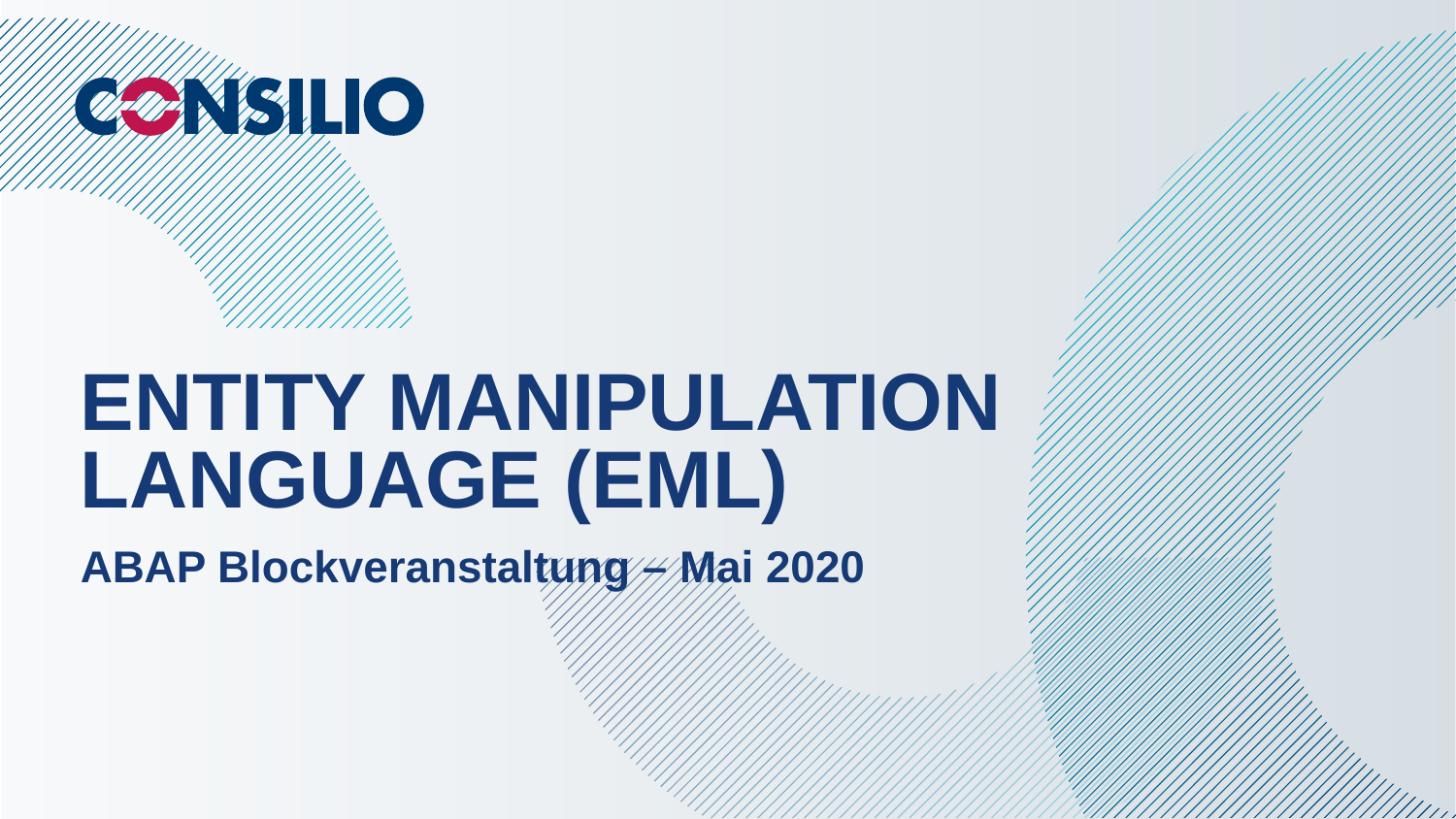

Entity Manipulation Language (EML)
ABAP Blockveranstaltung – Mai 2020